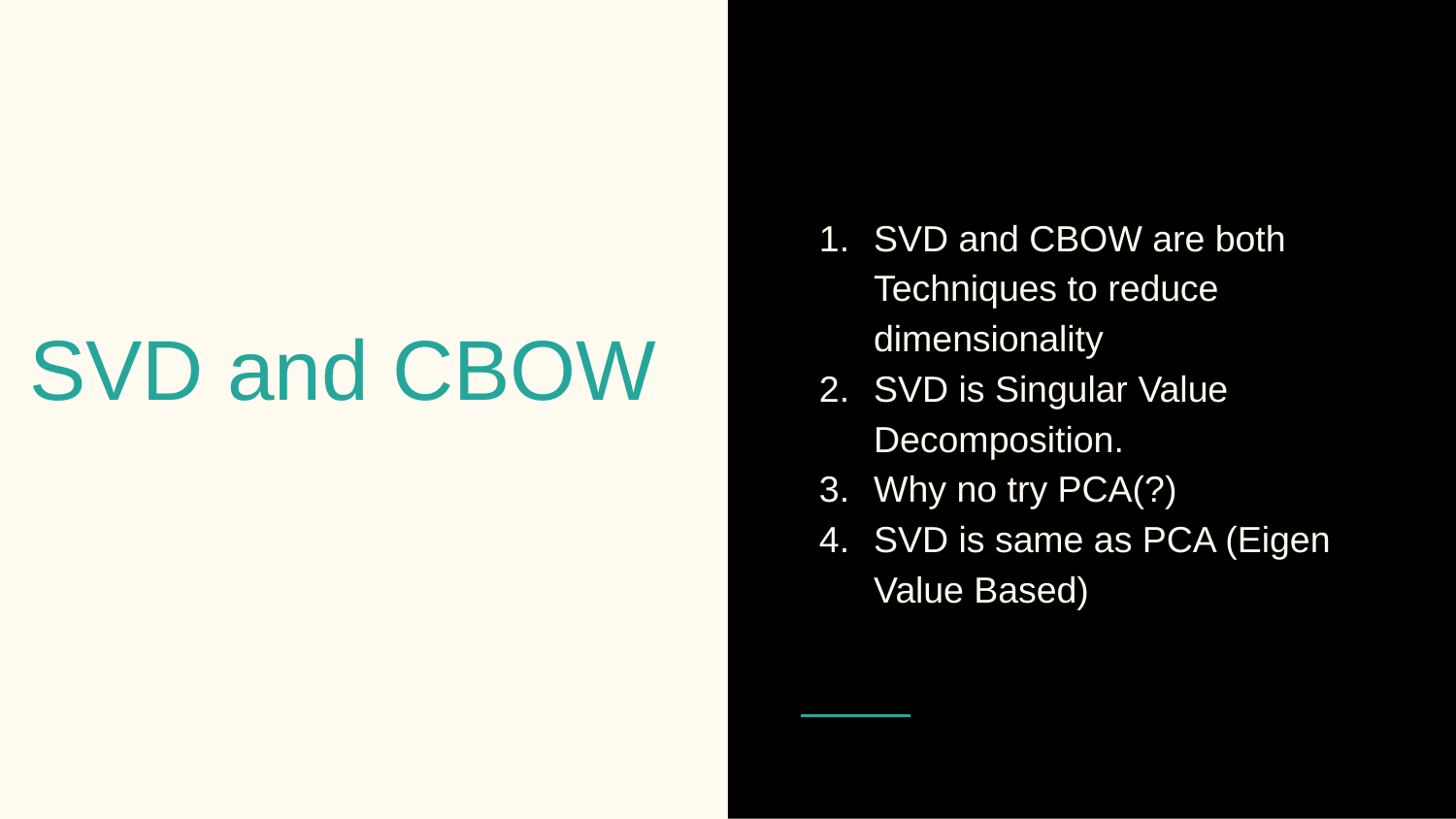

SVD and CBOW are both Techniques to reduce dimensionality
SVD is Singular Value Decomposition.
Why no try PCA(?)
SVD is same as PCA (Eigen Value Based)
# SVD and CBOW